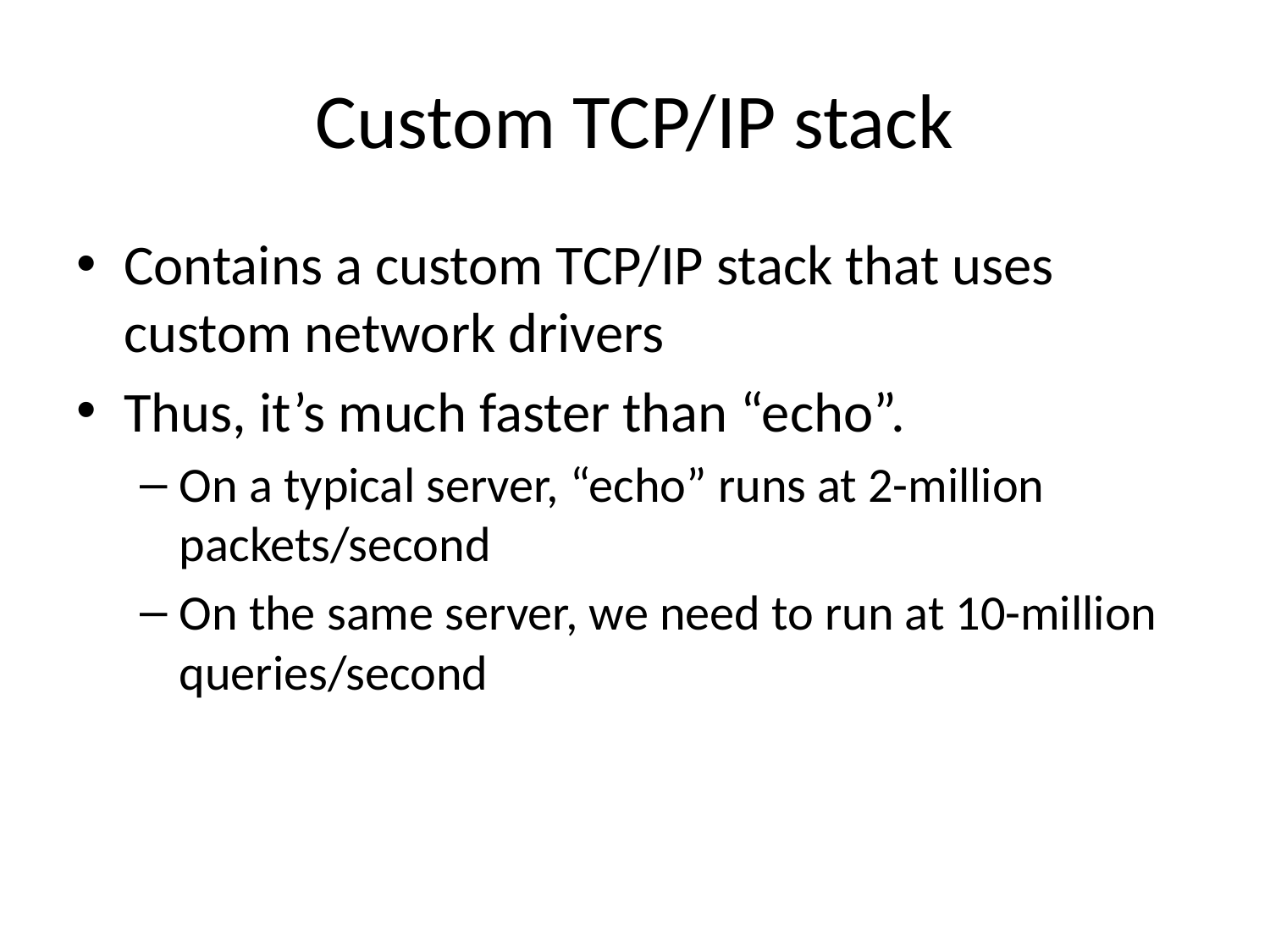

# Custom TCP/IP stack
Contains a custom TCP/IP stack that uses custom network drivers
Thus, it’s much faster than “echo”.
On a typical server, “echo” runs at 2-million packets/second
On the same server, we need to run at 10-million queries/second